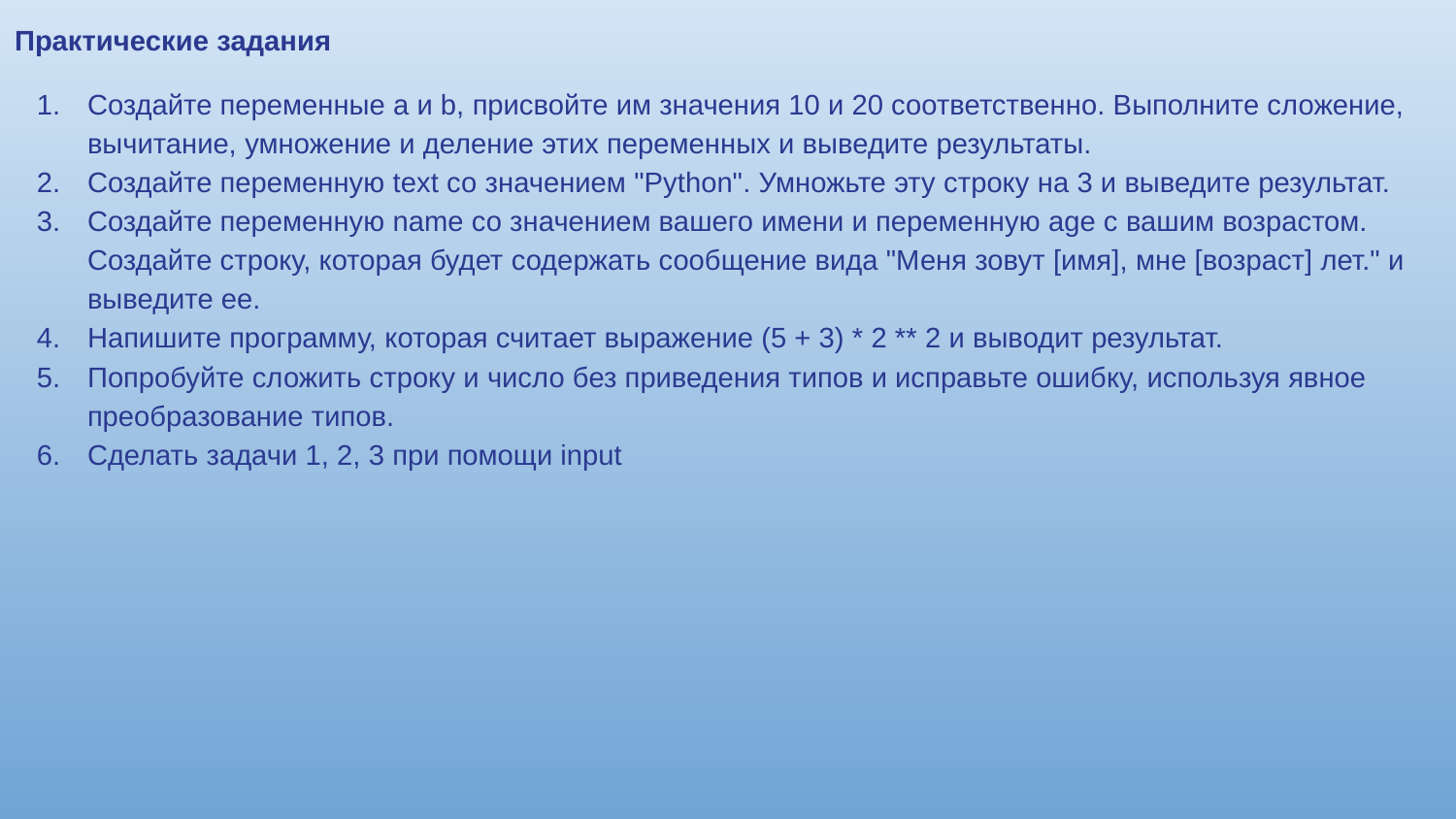

Практические задания
Создайте переменные a и b, присвойте им значения 10 и 20 соответственно. Выполните сложение, вычитание, умножение и деление этих переменных и выведите результаты.
Создайте переменную text со значением "Python". Умножьте эту строку на 3 и выведите результат.
Создайте переменную name со значением вашего имени и переменную age с вашим возрастом. Создайте строку, которая будет содержать сообщение вида "Меня зовут [имя], мне [возраст] лет." и выведите ее.
Напишите программу, которая считает выражение (5 + 3) * 2 ** 2 и выводит результат.
Попробуйте сложить строку и число без приведения типов и исправьте ошибку, используя явное преобразование типов.
Сделать задачи 1, 2, 3 при помощи input